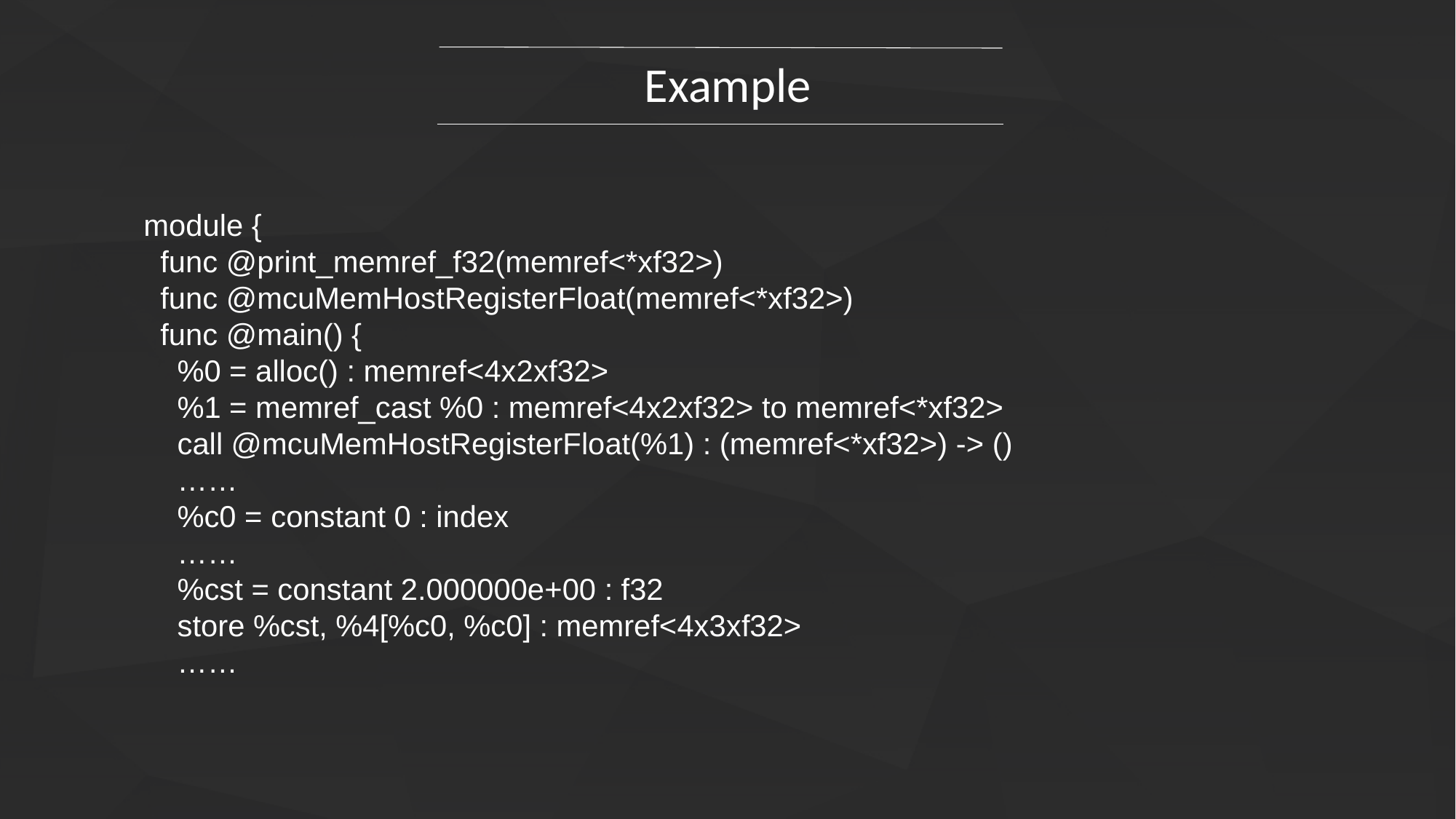

Example
module {
  func @print_memref_f32(memref<*xf32>)
  func @mcuMemHostRegisterFloat(memref<*xf32>)
  func @main() {
    %0 = alloc() : memref<4x2xf32>
    %1 = memref_cast %0 : memref<4x2xf32> to memref<*xf32>
    call @mcuMemHostRegisterFloat(%1) : (memref<*xf32>) -> ()
    ……
    %c0 = constant 0 : index
    ……
    %cst = constant 2.000000e+00 : f32
    store %cst, %4[%c0, %c0] : memref<4x3xf32>
    ……